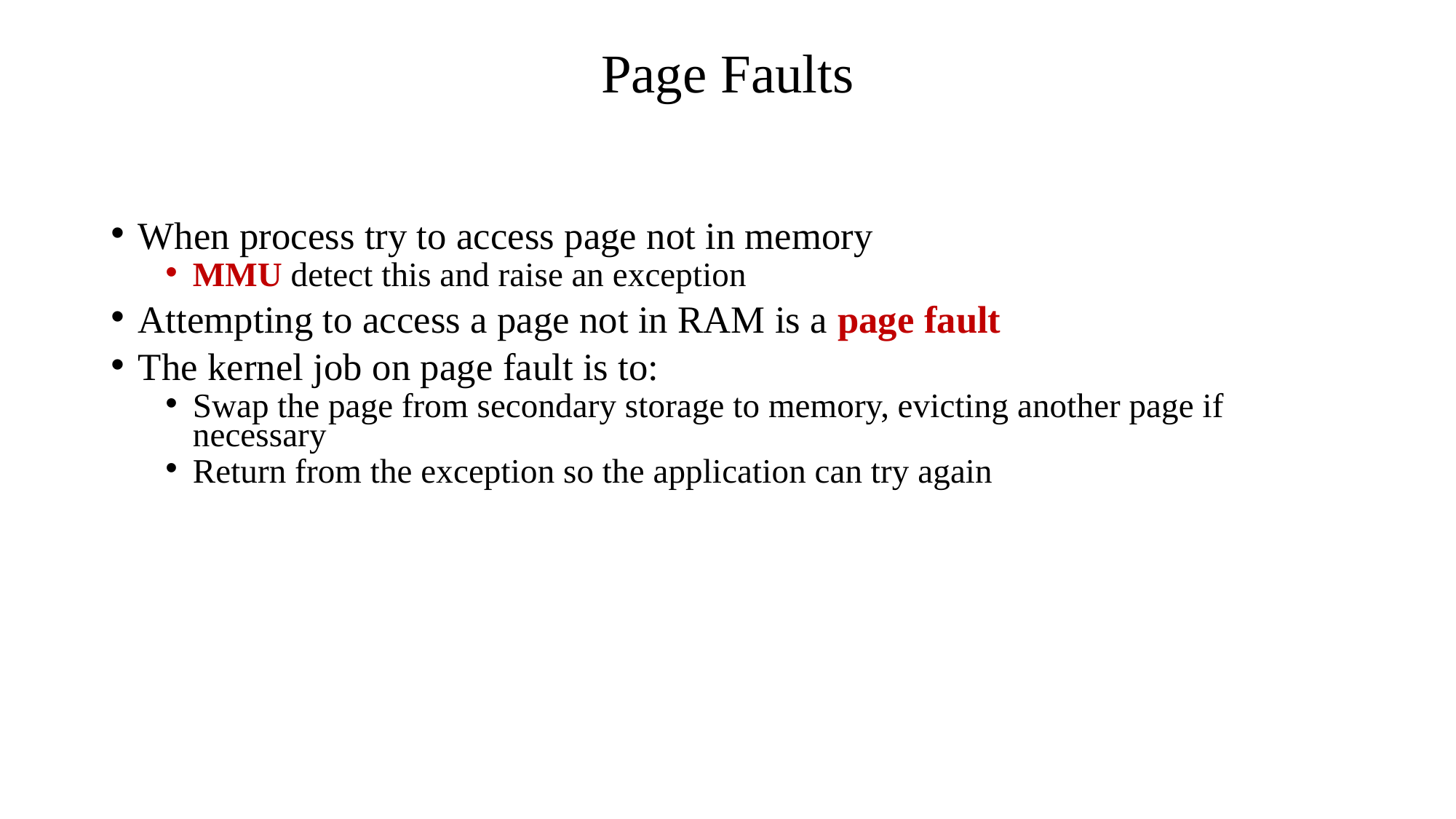

# Page Faults
When process try to access page not in memory
MMU detect this and raise an exception
Attempting to access a page not in RAM is a page fault
The kernel job on page fault is to:
Swap the page from secondary storage to memory, evicting another page if necessary
Return from the exception so the application can try again